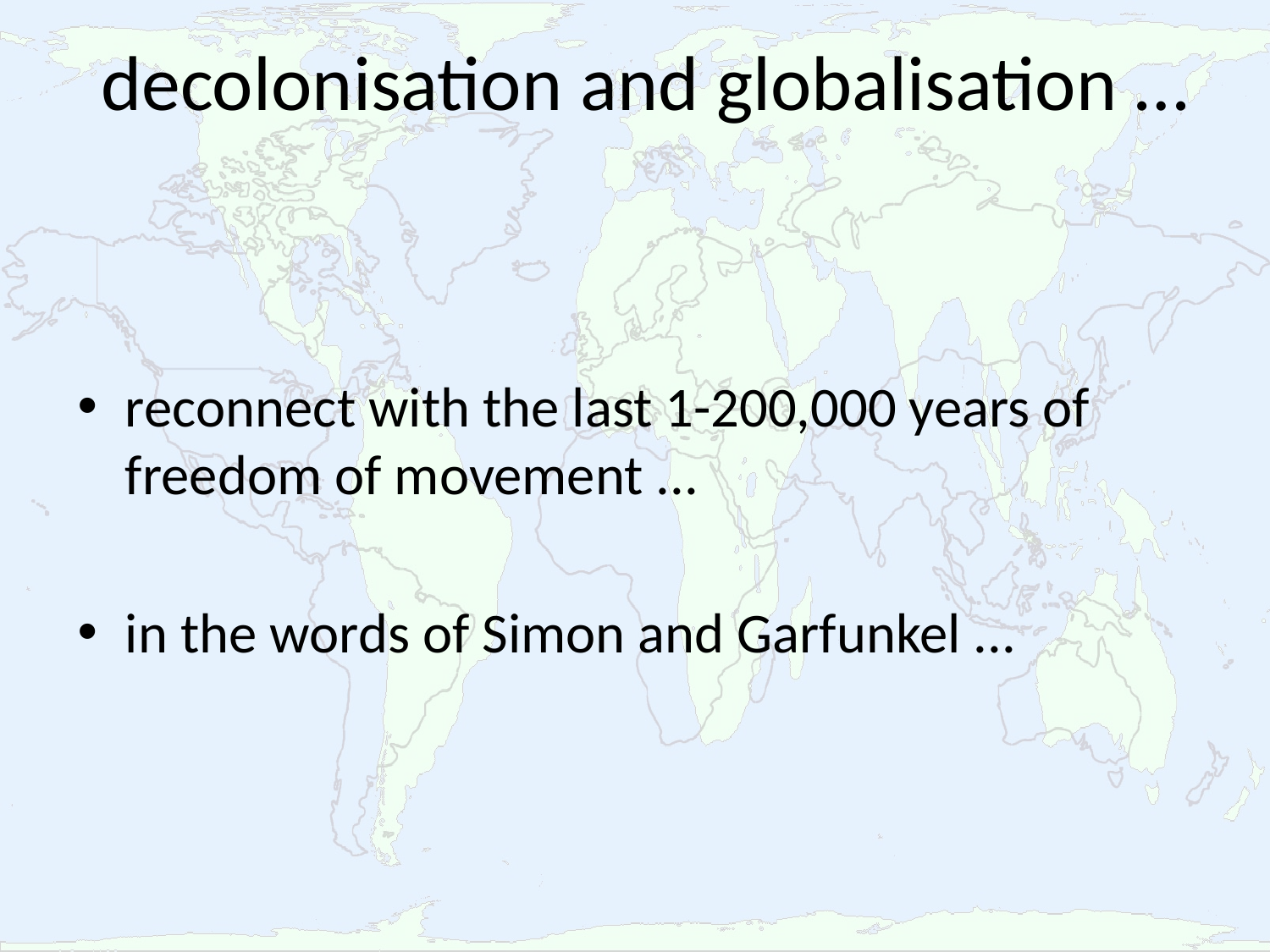

# decolonisation and globalisation …

reconnect with the last 1-200,000 years of freedom of movement ...

in the words of Simon and Garfunkel ...